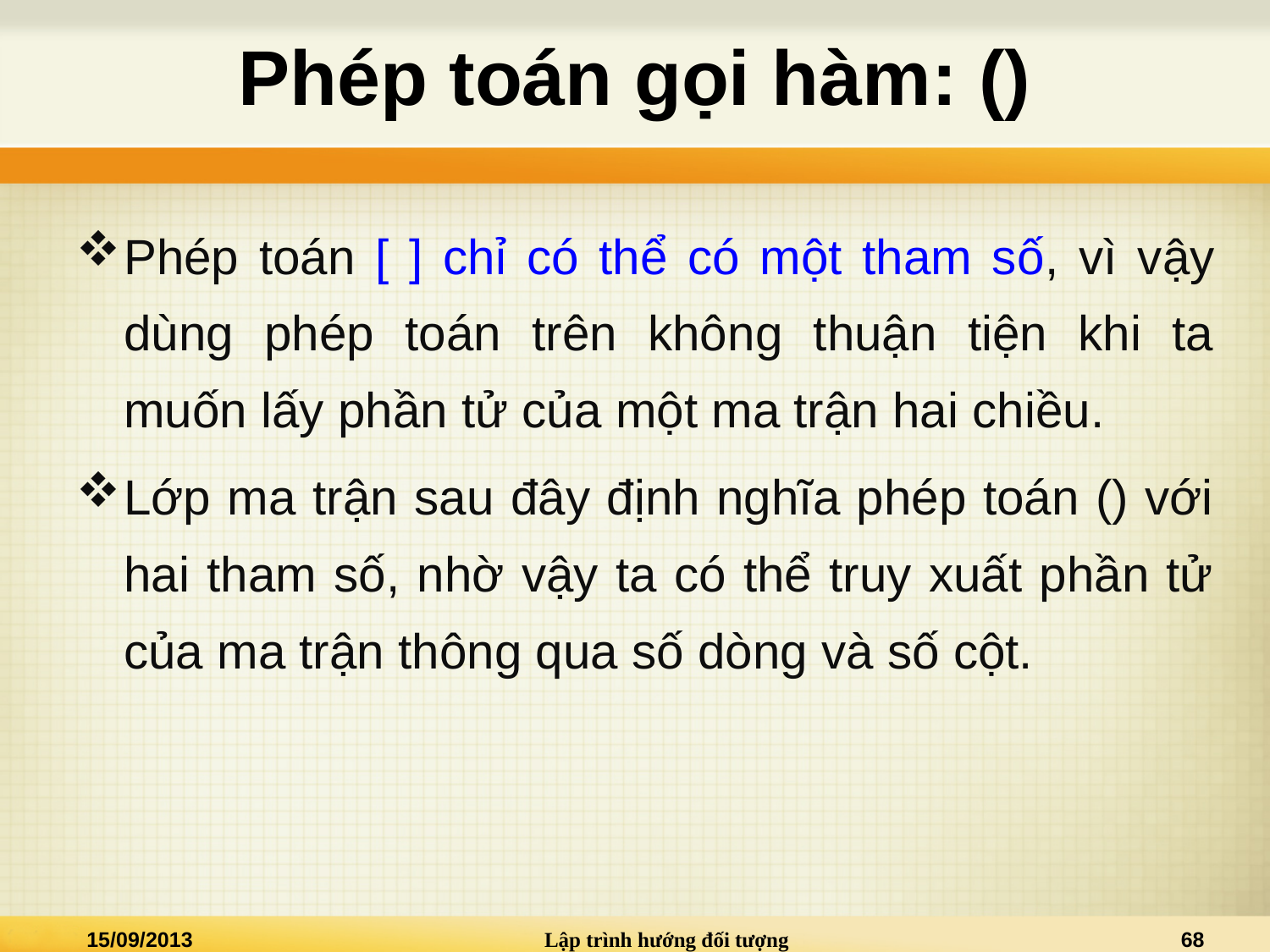

# Phép toán gọi hàm: ()
Phép toán [ ] chỉ có thể có một tham số, vì vậy dùng phép toán trên không thuận tiện khi ta muốn lấy phần tử của một ma trận hai chiều.
Lớp ma trận sau đây định nghĩa phép toán () với hai tham số, nhờ vậy ta có thể truy xuất phần tử của ma trận thông qua số dòng và số cột.
15/09/2013
Lập trình hướng đối tượng
68